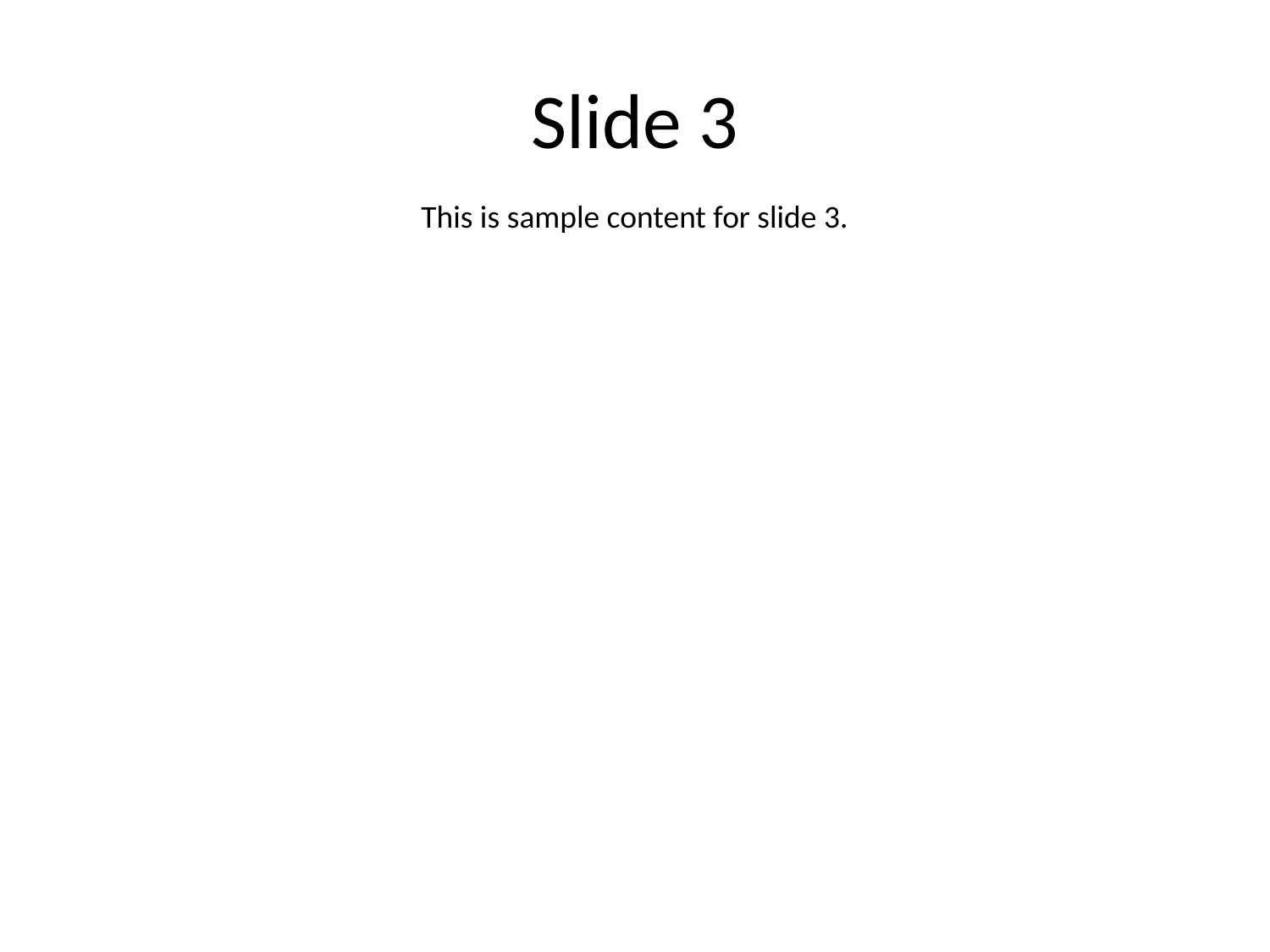

# Slide 3
This is sample content for slide 3.